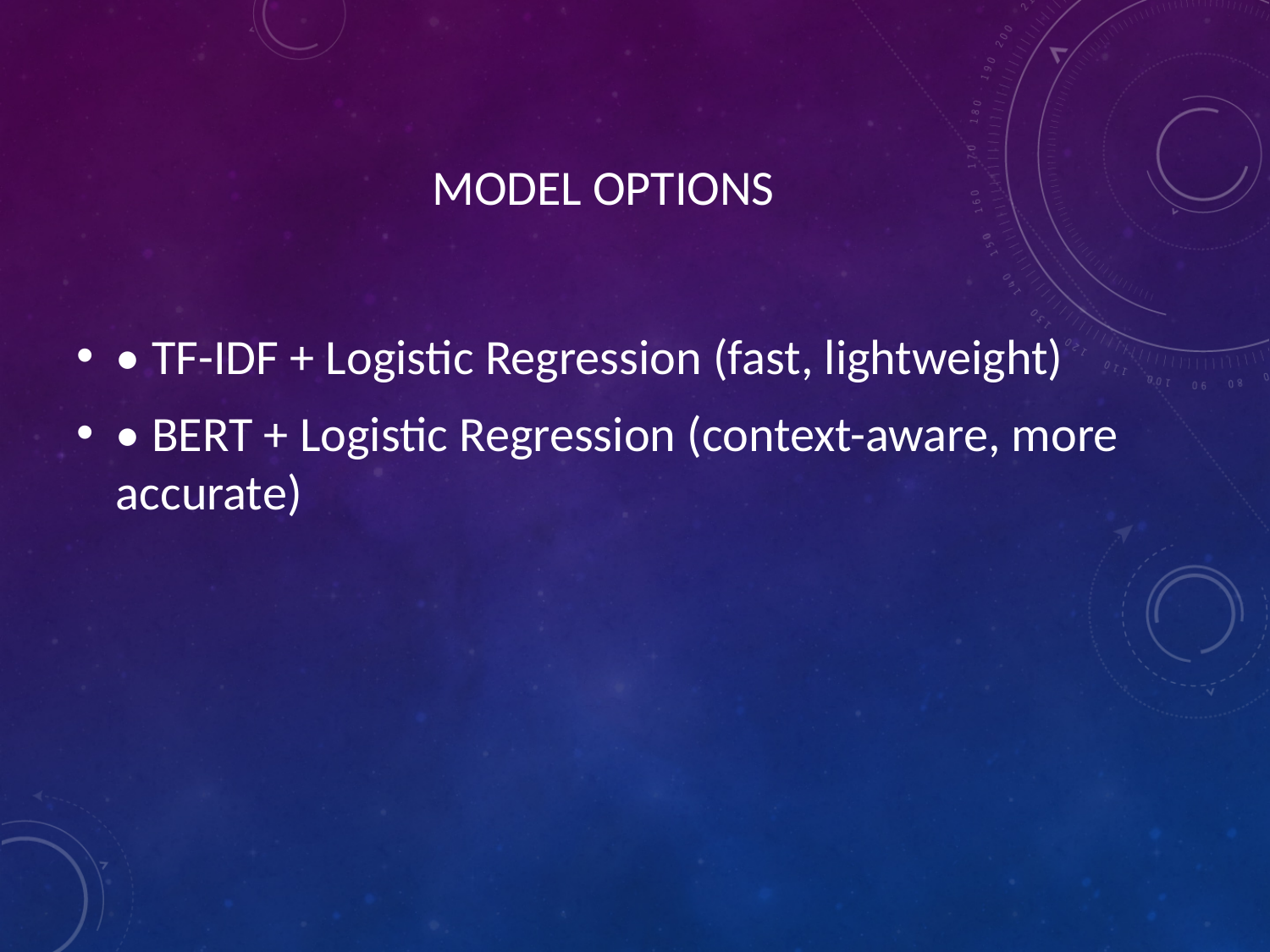

# Model Options
• TF-IDF + Logistic Regression (fast, lightweight)
• BERT + Logistic Regression (context-aware, more accurate)